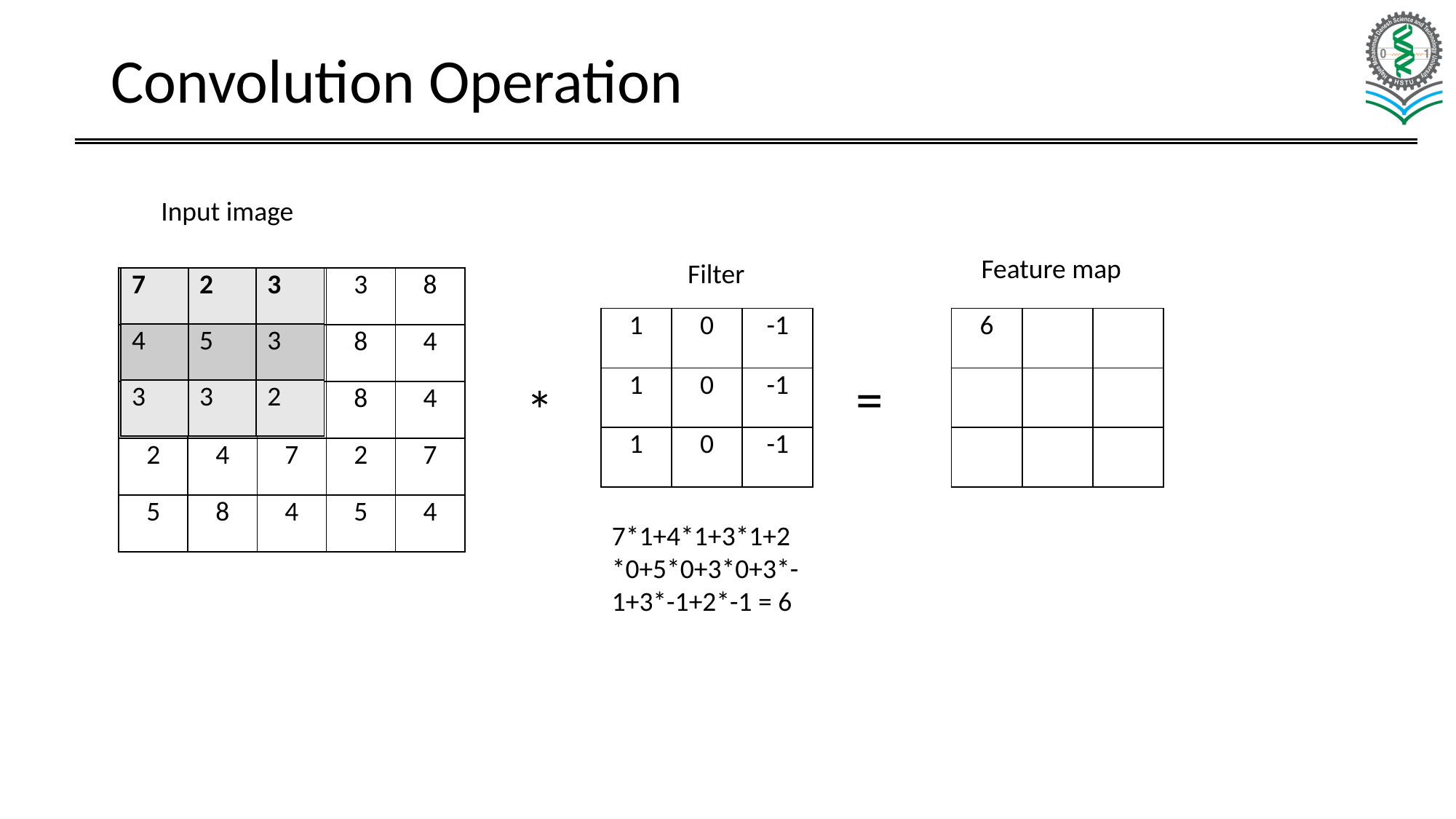

# Convolution Operation
Input image
Feature map
Filter
| 7 | 2 | 3 |
| --- | --- | --- |
| 4 | 5 | 3 |
| 3 | 3 | 2 |
| 7 | 2 | 3 | 3 | 8 |
| --- | --- | --- | --- | --- |
| 4 | 5 | 3 | 8 | 4 |
| 3 | 3 | 2 | 8 | 4 |
| 2 | 4 | 7 | 2 | 7 |
| 5 | 8 | 4 | 5 | 4 |
| 1 | 0 | -1 |
| --- | --- | --- |
| 1 | 0 | -1 |
| 1 | 0 | -1 |
| 6 |  |  |
| --- | --- | --- |
|  |  |  |
|  |  |  |
=
*
7*1+4*1+3*1+2*0+5*0+3*0+3*-1+3*-1+2*-1 = 6